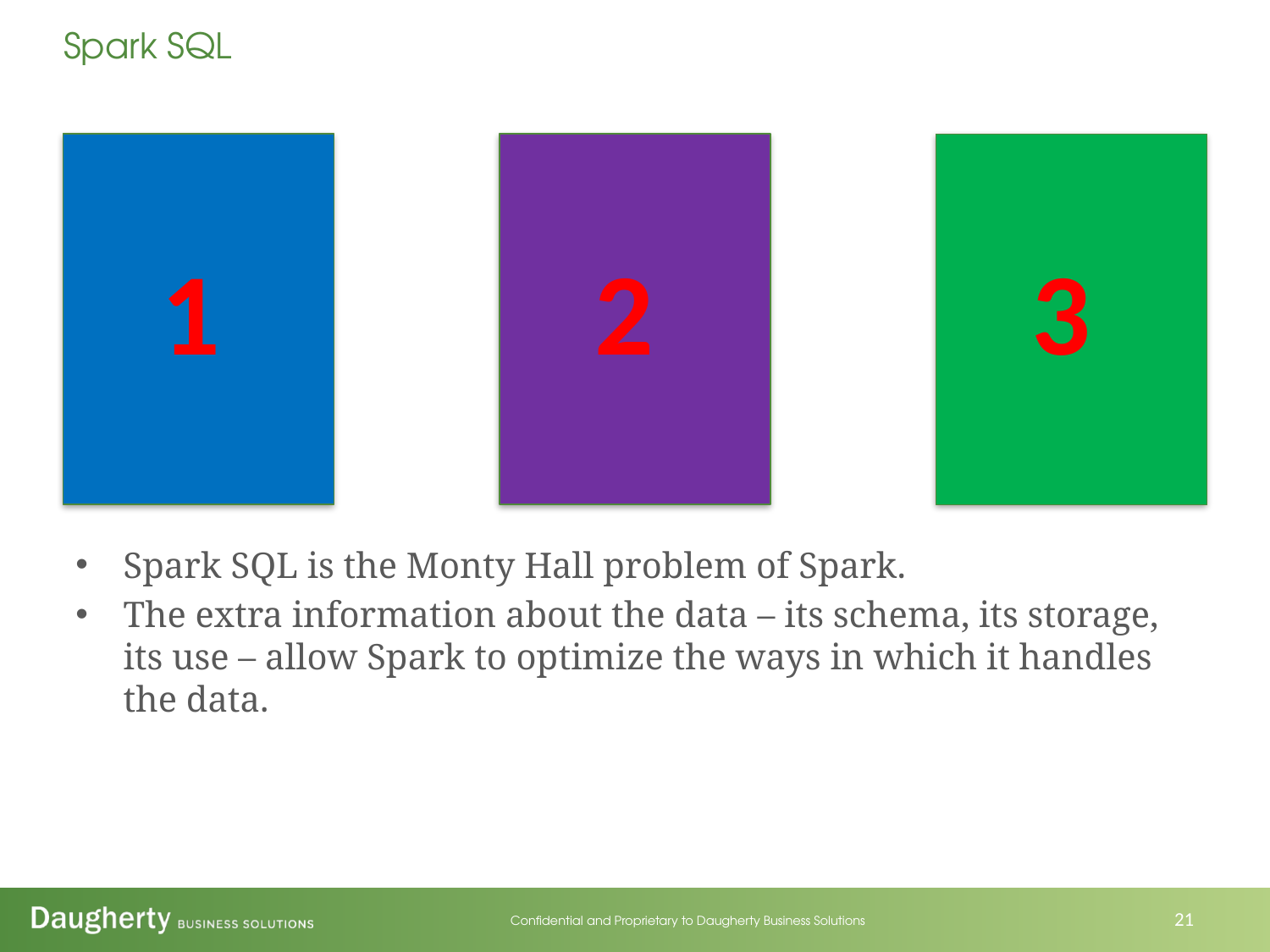

Spark SQL

1
2
3
Spark SQL is the Monty Hall problem of Spark.
The extra information about the data – its schema, its storage, its use – allow Spark to optimize the ways in which it handles the data.
21